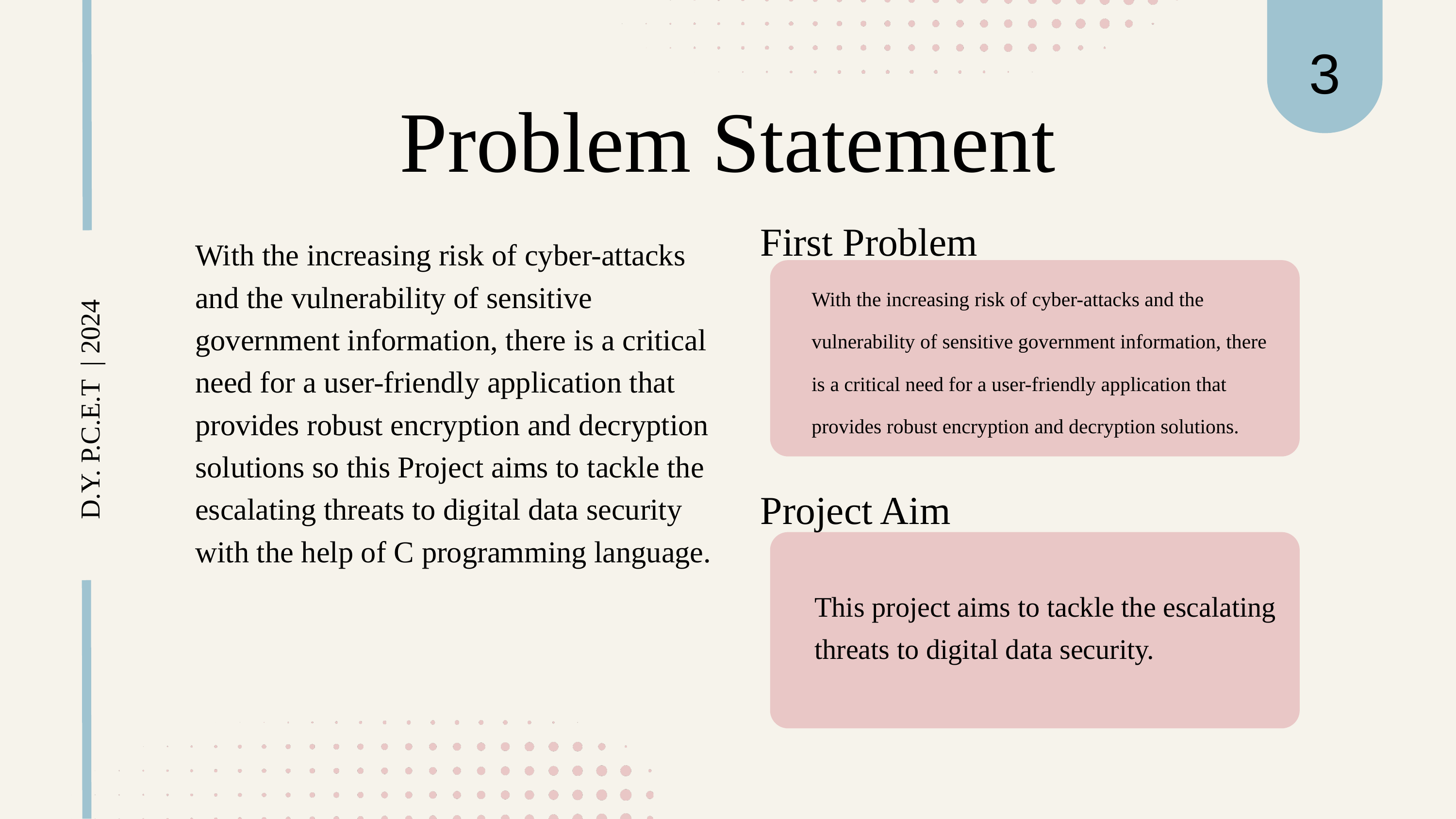

3

Problem Statement
First Problem
With the increasing risk of cyber-attacks and the vulnerability of sensitive government information, there is a critical need for a user-friendly application that provides robust encryption and decryption solutions so this Project aims to tackle the escalating threats to digital data security with the help of C programming language.

With the increasing risk of cyber-attacks and the vulnerability of sensitive government information, there is a critical need for a user-friendly application that provides robust encryption and decryption solutions.
D.Y. P.C.E.T  | 2024
Project Aim

This project aims to tackle the escalating threats to digital data security.